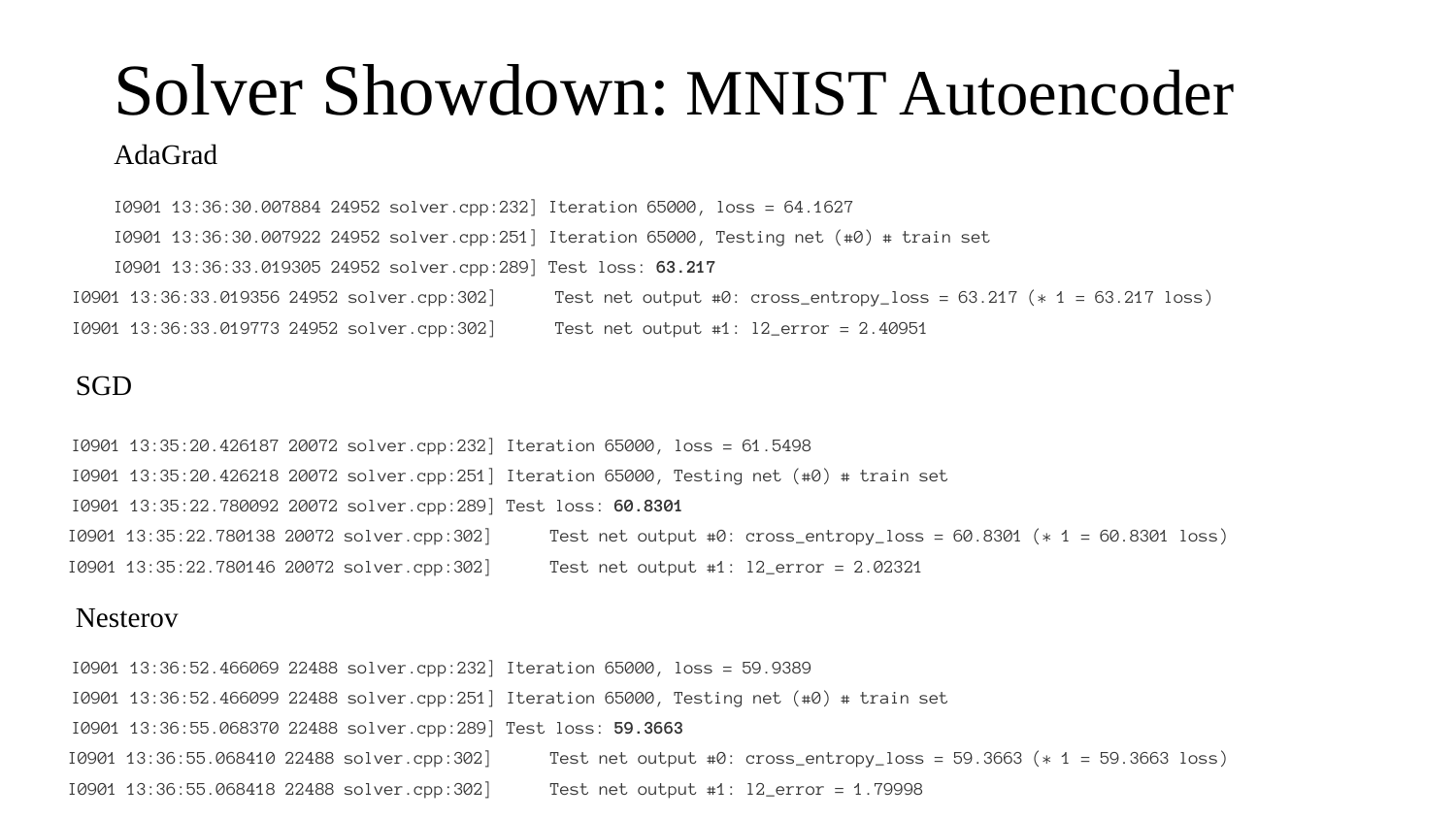

Solver Showdown: MNIST Autoencoder
AdaGrad

I0901  13:36:30.007884  24952  solver.cpp:232]  Iteration  65000,  loss  =  64.1627
I0901  13:36:30.007922  24952  solver.cpp:251]  Iteration  65000,  Testing  net  (#0)  #  train  set
I0901  13:36:33.019305  24952  solver.cpp:289]  Test  loss:  63.217

I0901  13:36:33.019356  24952  solver.cpp:302]
I0901  13:36:33.019773  24952  solver.cpp:302]
Test  net  output  #0:  cross_entropy_loss  =  63.217  (*  1  =  63.217  loss)
Test  net  output  #1:  l2_error  =  2.40951

	SGD

I0901  13:35:20.426187  20072  solver.cpp:232]  Iteration  65000,  loss  =  61.5498
I0901  13:35:20.426218  20072  solver.cpp:251]  Iteration  65000,  Testing  net  (#0)  #  train  set
I0901  13:35:22.780092  20072  solver.cpp:289]  Test  loss:  60.8301

I0901  13:35:22.780138  20072  solver.cpp:302]
I0901  13:35:22.780146  20072  solver.cpp:302]
Test  net  output  #0:  cross_entropy_loss  =  60.8301  (*  1  =  60.8301  loss)
Test  net  output  #1:  l2_error  =  2.02321

	Nesterov

I0901  13:36:52.466069  22488  solver.cpp:232]  Iteration  65000,  loss  =  59.9389
I0901  13:36:52.466099  22488  solver.cpp:251]  Iteration  65000,  Testing  net  (#0)  #  train  set
I0901  13:36:55.068370  22488  solver.cpp:289]  Test  loss:  59.3663
I0901  13:36:55.068410  22488  solver.cpp:302]
I0901  13:36:55.068418  22488  solver.cpp:302]
Test  net  output  #0:  cross_entropy_loss  =  59.3663  (*  1  =  59.3663  loss)
Test  net  output  #1:  l2_error  =  1.79998